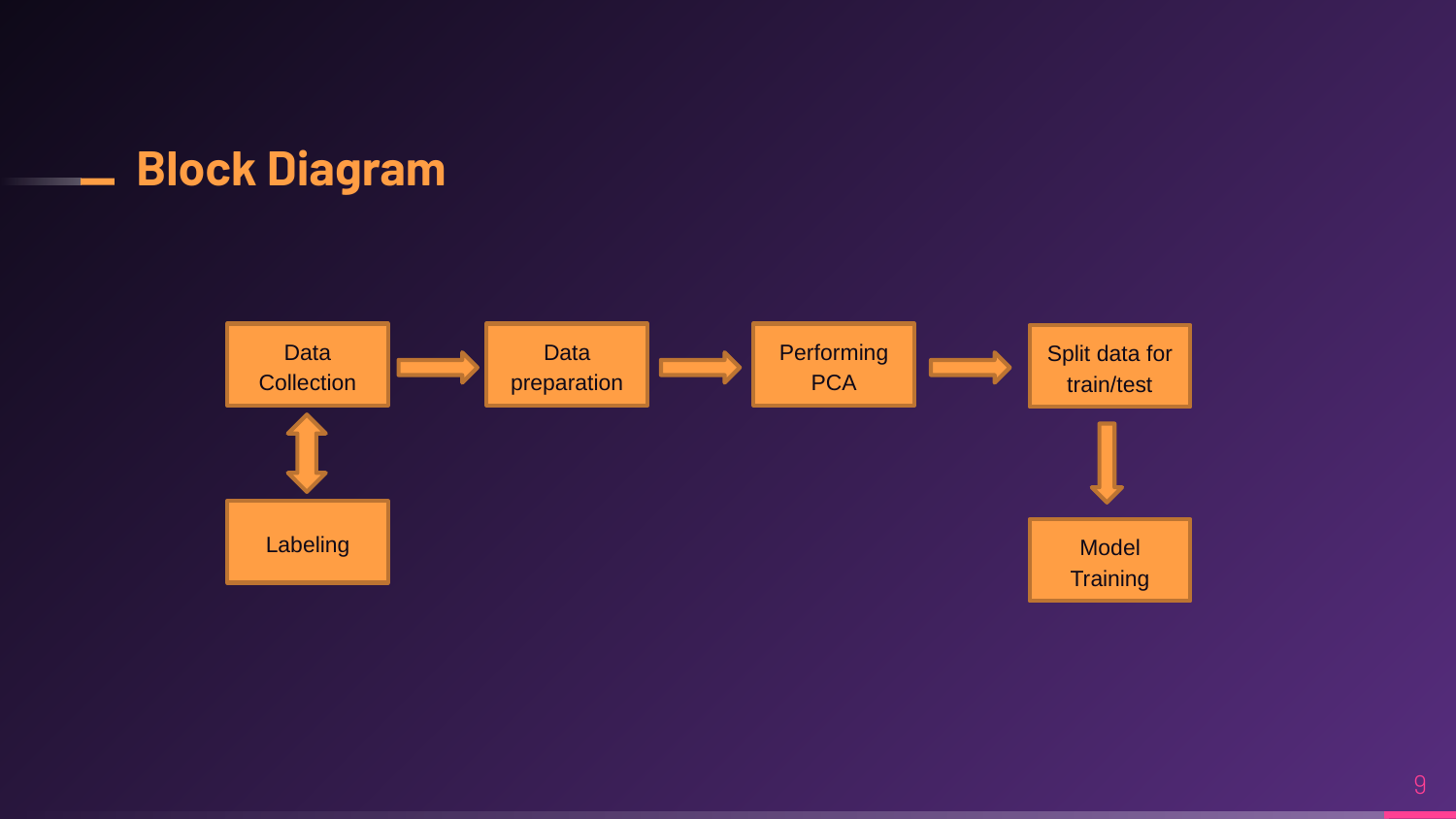

# Block Diagram
Data Collection
Data preparation
Performing PCA
Split data for train/test

Labeling
Model Training
9